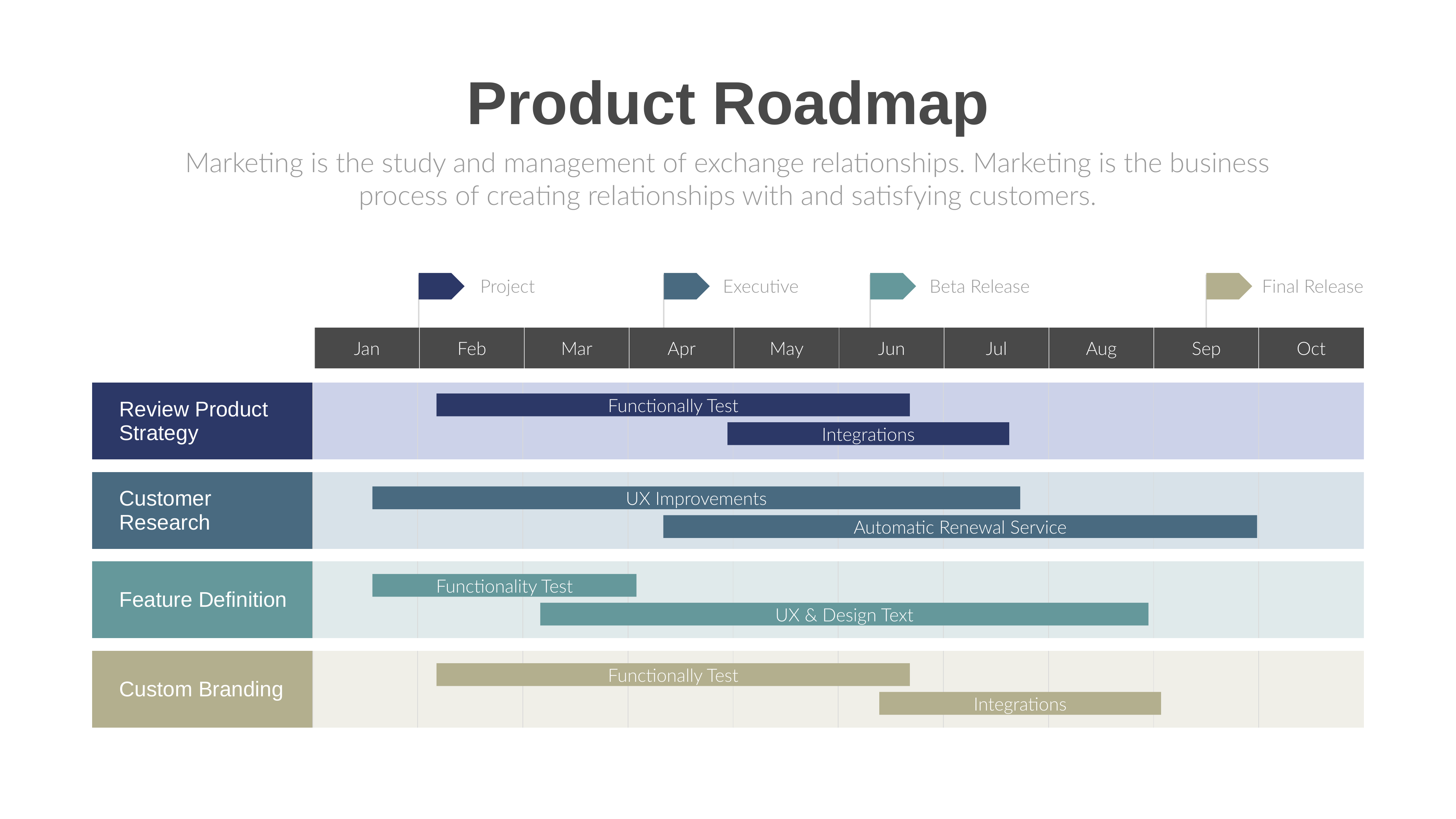

Product Roadmap
Marketing is the study and management of exchange relationships. Marketing is the business process of creating relationships with and satisfying customers.
Project
Executive
Beta Release
Final Release

| Jan | Feb | Mar | Apr | May | Jun | Jul | Aug | Sep | Oct |
| --- | --- | --- | --- | --- | --- | --- | --- | --- | --- |
| Review Product Strategy |  |  |  |  |  |  |  |  |  |  |
| --- | --- | --- | --- | --- | --- | --- | --- | --- | --- | --- |
Functionally Test
Integrations
| Customer Research |  |  |  |  |  |  |  |  |  |  |
| --- | --- | --- | --- | --- | --- | --- | --- | --- | --- | --- |
UX Improvements
Automatic Renewal Service
| Feature Definition |  |  |  |  |  |  |  |  |  |  |
| --- | --- | --- | --- | --- | --- | --- | --- | --- | --- | --- |
Functionality Test
UX & Design Text
| Custom Branding |  |  |  |  |  |  |  |  |  |  |
| --- | --- | --- | --- | --- | --- | --- | --- | --- | --- | --- |
Functionally Test
Integrations